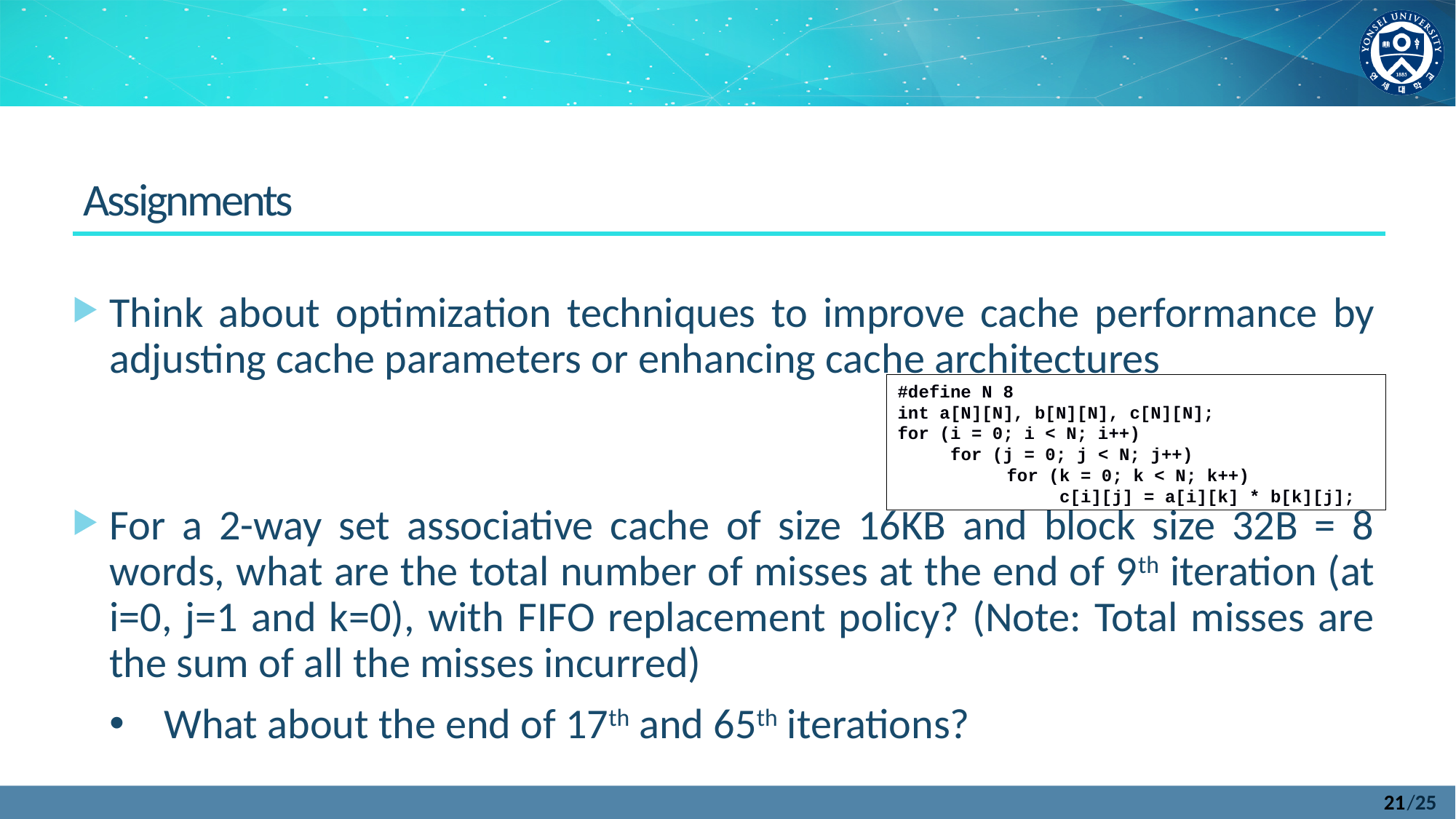

Assignments
Think about optimization techniques to improve cache performance by adjusting cache parameters or enhancing cache architectures
#define N 8
int a[N][N], b[N][N], c[N][N];
for (i = 0; i < N; i++)
     for (j = 0; j < N; j++)
	for (k = 0; k < N; k++)
    	     c[i][j] = a[i][k] * b[k][j];
For a 2-way set associative cache of size 16KB and block size 32B = 8 words, what are the total number of misses at the end of 9th iteration (at i=0, j=1 and k=0), with FIFO replacement policy? (Note: Total misses are the sum of all the misses incurred)
What about the end of 17th and 65th iterations?
21